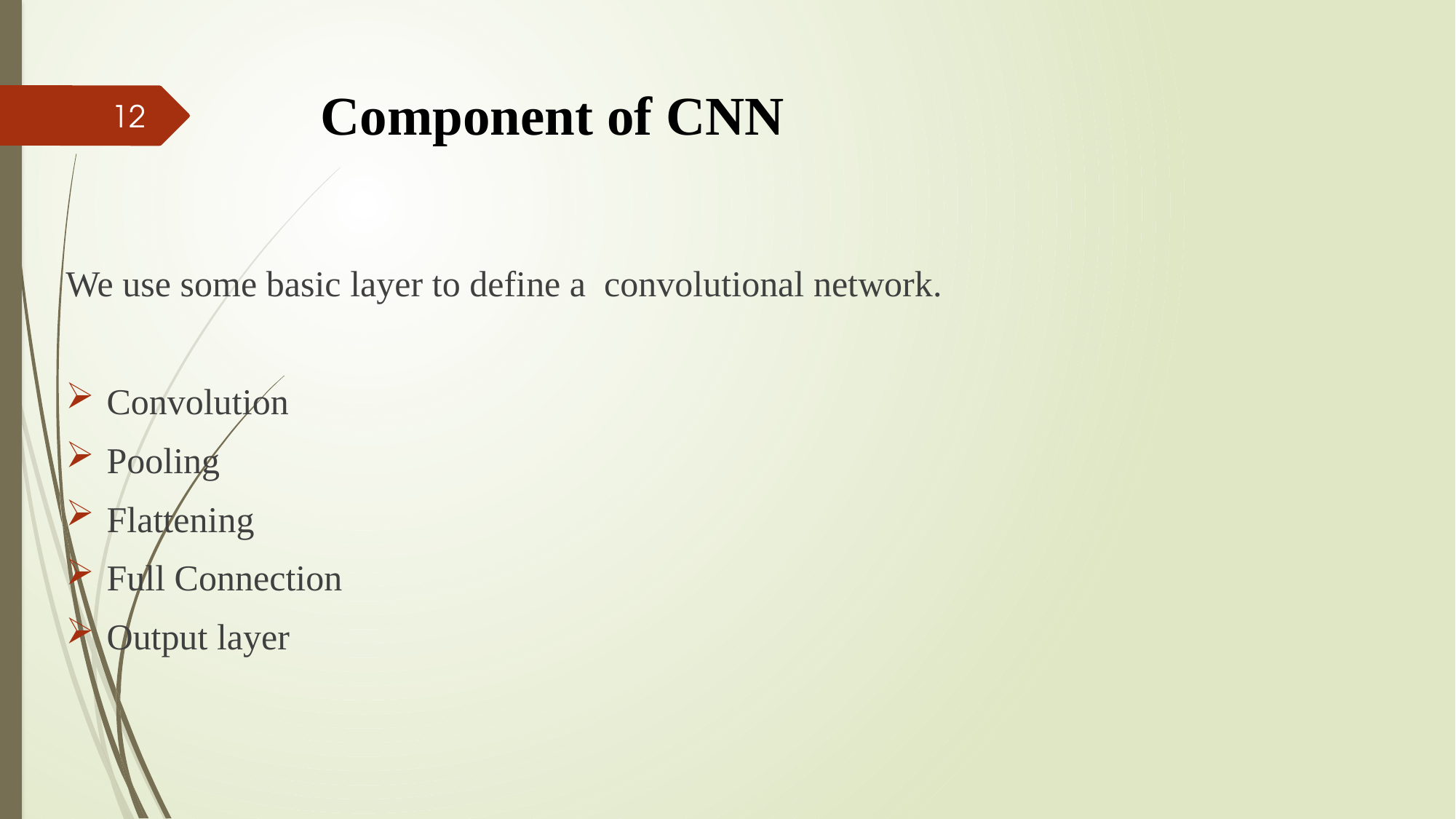

# Component of CNN
12
We use some basic layer to define a  convolutional network.

Convolution
Pooling
Flattening
Full Connection
Output layer